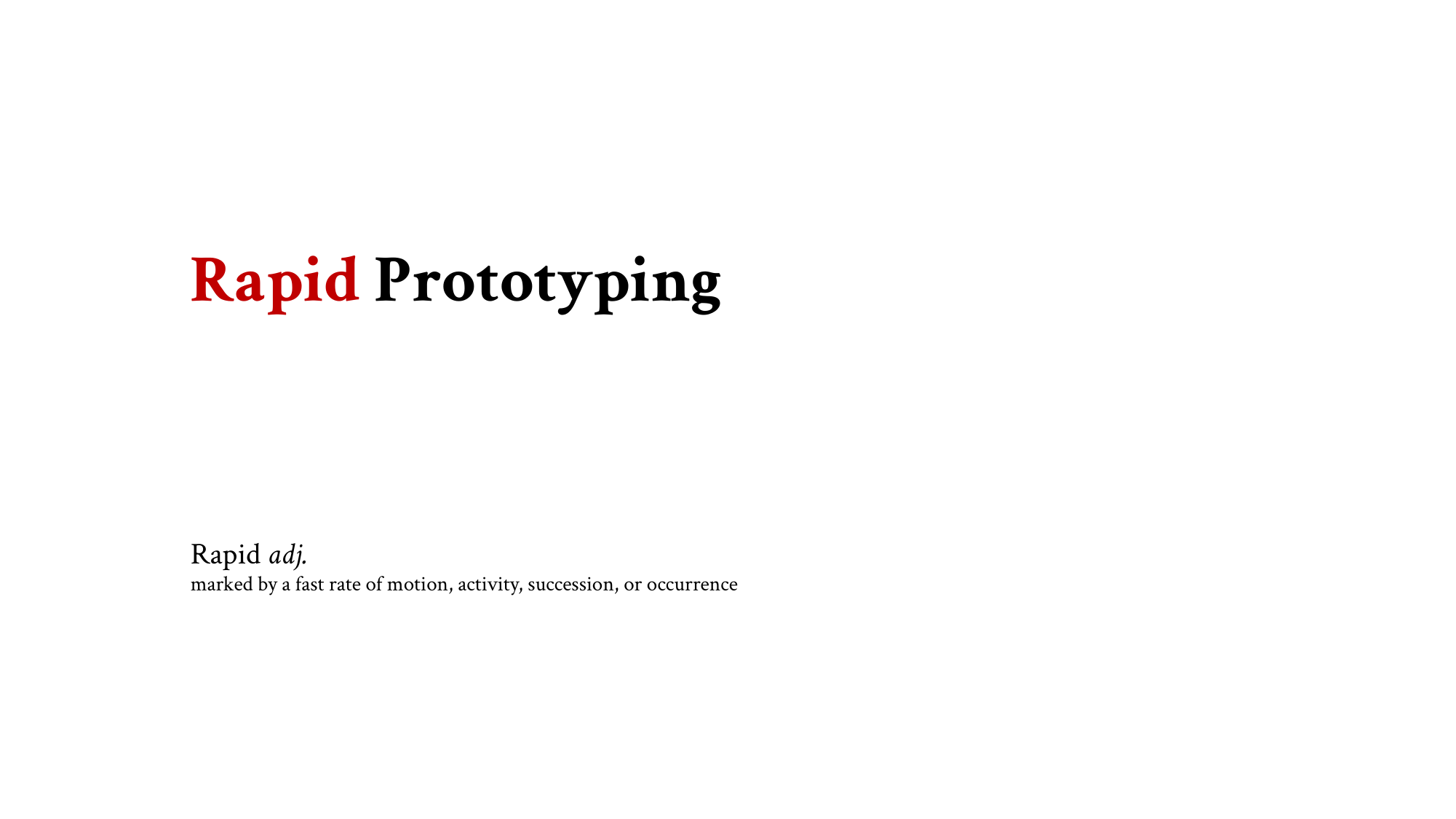

Rapid Prototyping
Rapid adj.
marked by a fast rate of motion, activity, succession, or occurrence